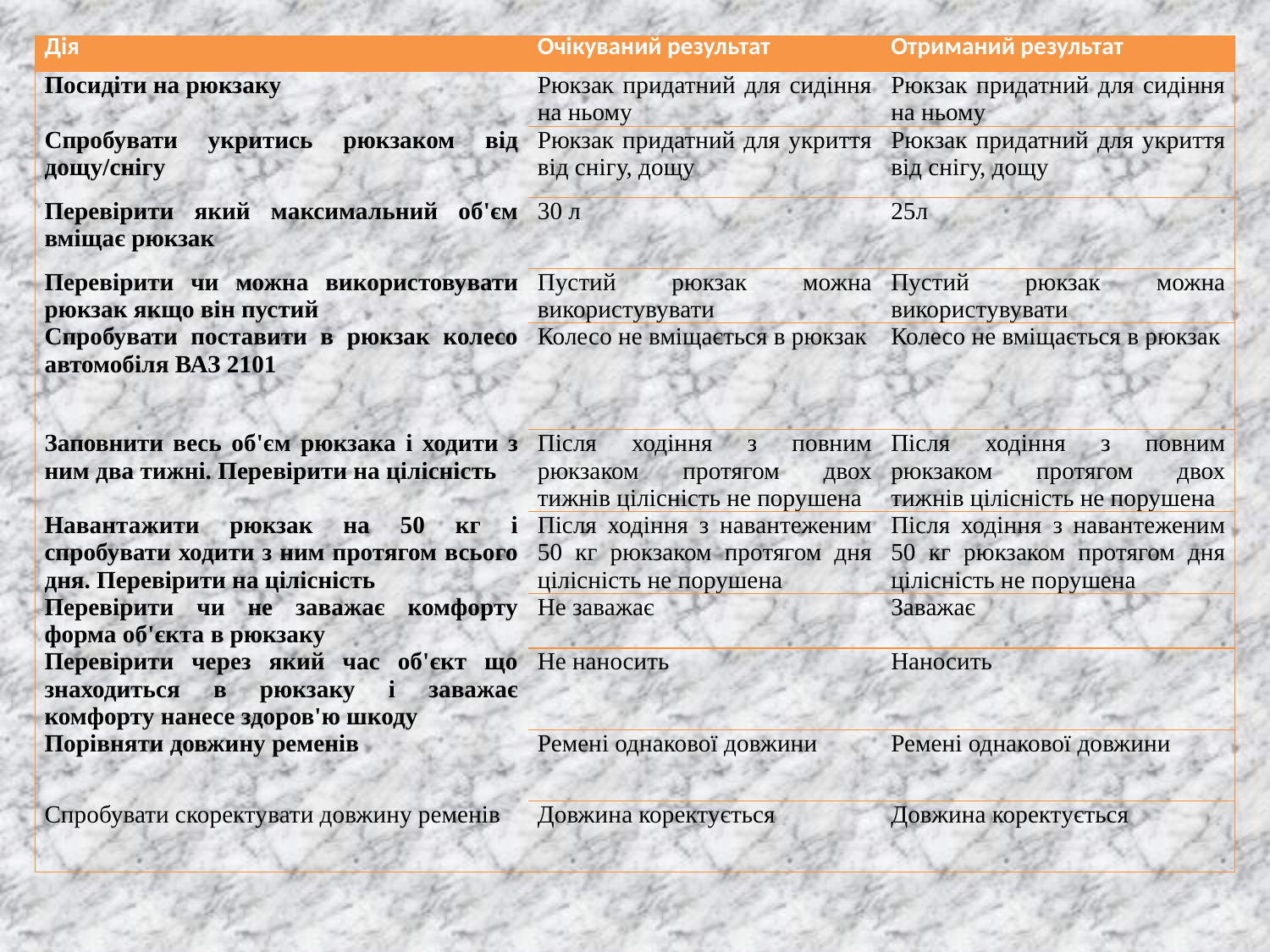

| Дія | Очікуваний результат | Отриманий результат |
| --- | --- | --- |
| Посидіти на рюкзаку | Рюкзак придатний для сидіння на ньому | Рюкзак придатний для сидіння на ньому |
| Спробувати укритись рюкзаком від дощу/снігу | Рюкзак придатний для укриття від снігу, дощу | Рюкзак придатний для укриття від снігу, дощу |
| Перевірити який максимальний об'єм вміщає рюкзак | 30 л | 25л |
| Перевірити чи можна використовувати рюкзак якщо він пустий | Пустий рюкзак можна використувувати | Пустий рюкзак можна використувувати |
| Спробувати поставити в рюкзак колесо автомобіля ВАЗ 2101 | Колесо не вміщається в рюкзак | Колесо не вміщається в рюкзак |
| Заповнити весь об'єм рюкзака і ходити з ним два тижні. Перевірити на цілісність | Після ходіння з повним рюкзаком протягом двох тижнів цілісність не порушена | Після ходіння з повним рюкзаком протягом двох тижнів цілісність не порушена |
| Навантажити рюкзак на 50 кг і спробувати ходити з ним протягом всього дня. Перевірити на цілісність | Після ходіння з навантеженим 50 кг рюкзаком протягом дня цілісність не порушена | Після ходіння з навантеженим 50 кг рюкзаком протягом дня цілісність не порушена |
| Перевірити чи не заважає комфорту форма об'єкта в рюкзаку | Не заважає | Заважає |
| Перевірити через який час об'єкт що знаходиться в рюкзаку і заважає комфорту нанесе здоров'ю шкоду | Не наносить | Наносить |
| Порівняти довжину ременів | Ремені однакової довжини | Ремені однакової довжини |
| Спробувати скоректувати довжину ременів | Довжина коректується | Довжина коректується |